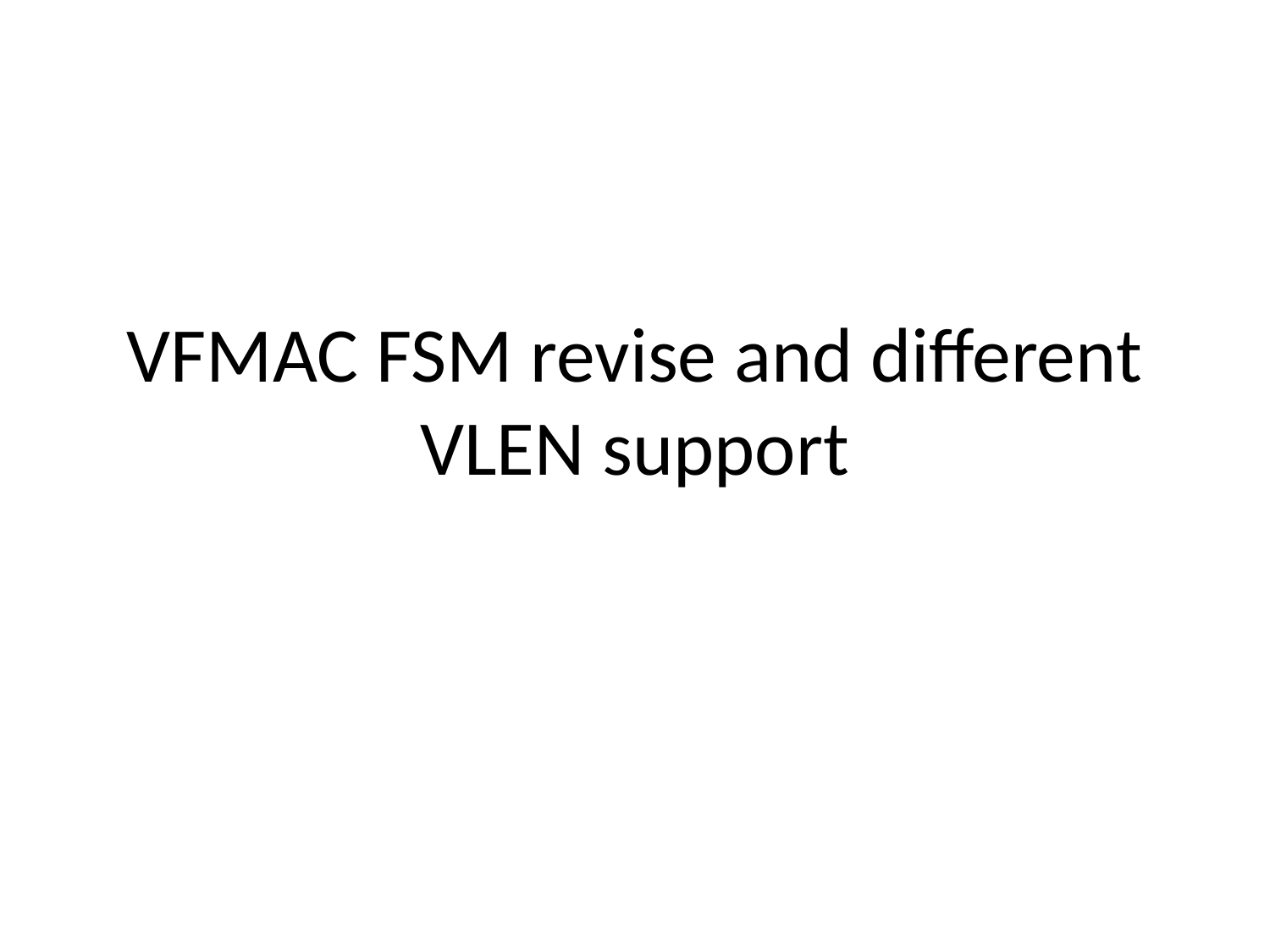

# VFMAC FSM revise and different VLEN support